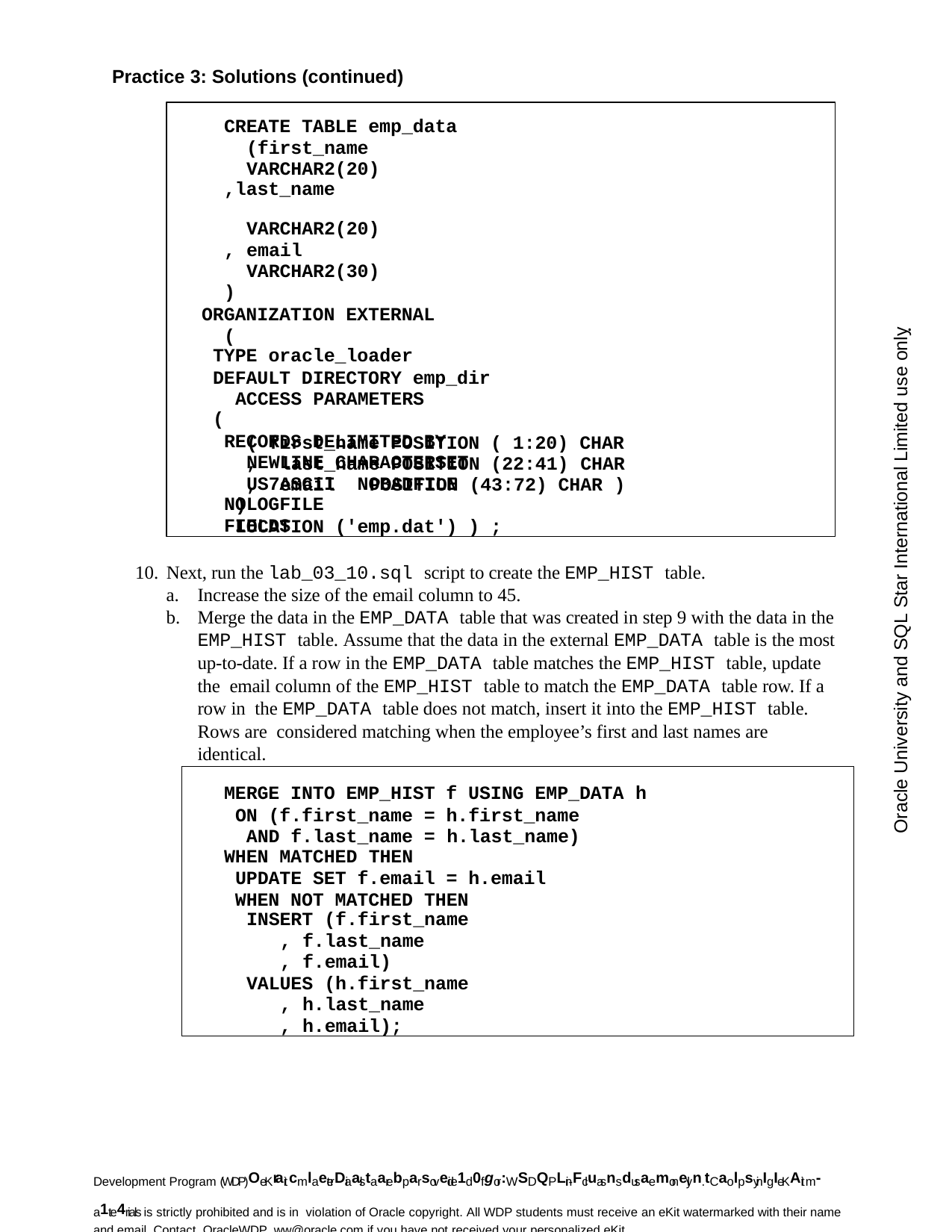

Practice 3: Solutions (continued)

CREATE TABLE emp_data  (first_name	VARCHAR2(20)
,last_name	VARCHAR2(20)
, email	VARCHAR2(30)
)
ORGANIZATION EXTERNAL   (
TYPE oracle_loader
DEFAULT DIRECTORY emp_dir  ACCESS PARAMETERS
(
RECORDS DELIMITED BY NEWLINE CHARACTERSET US7ASCII  NOBADFILE
NOLOGFILE
FIELDS

Oracle University and SQL Star International Limited use onlyฺ
( first_name POSITION ( 1:20) CHAR  last_name POSITION (22:41) CHAR
,
,	email	POSITION (43:72) CHAR )
)
LOCATION ('emp.dat') ) ;

Next, run the lab_03_10.sql script to create the EMP_HIST table.
Increase the size of the email column to 45.
Merge the data in the EMP_DATA table that was created in step 9 with the data in the
EMP_HIST table. Assume that the data in the external EMP_DATA table is the most  up-to-date. If a row in the EMP_DATA table matches the EMP_HIST table, update the  email column of the EMP_HIST table to match the EMP_DATA table row. If a row in  the EMP_DATA table does not match, insert it into the EMP_HIST table. Rows are  considered matching when the employee’s first and last names are identical.
MERGE INTO EMP_HIST f USING EMP_DATA h
ON (f.first_name = h.first_name  AND f.last_name = h.last_name)
WHEN MATCHED THEN
UPDATE SET f.email = h.email  WHEN NOT MATCHED THEN
INSERT (f.first_name
, f.last_name
, f.email)
VALUES (h.first_name
, h.last_name
, h.email);
Development Program (WDP)OeKrait cmlaeterDiaalstaarebparsoveide1d0fgor:WSDQPLin-Fcluasns dusaemonelyn. tCaolpsyinIgI eKAit m- a1te4rials is strictly prohibited and is in  violation of Oracle copyright. All WDP students must receive an eKit watermarked with their name and email. Contact  OracleWDP_ww@oracle.com if you have not received your personalized eKit.